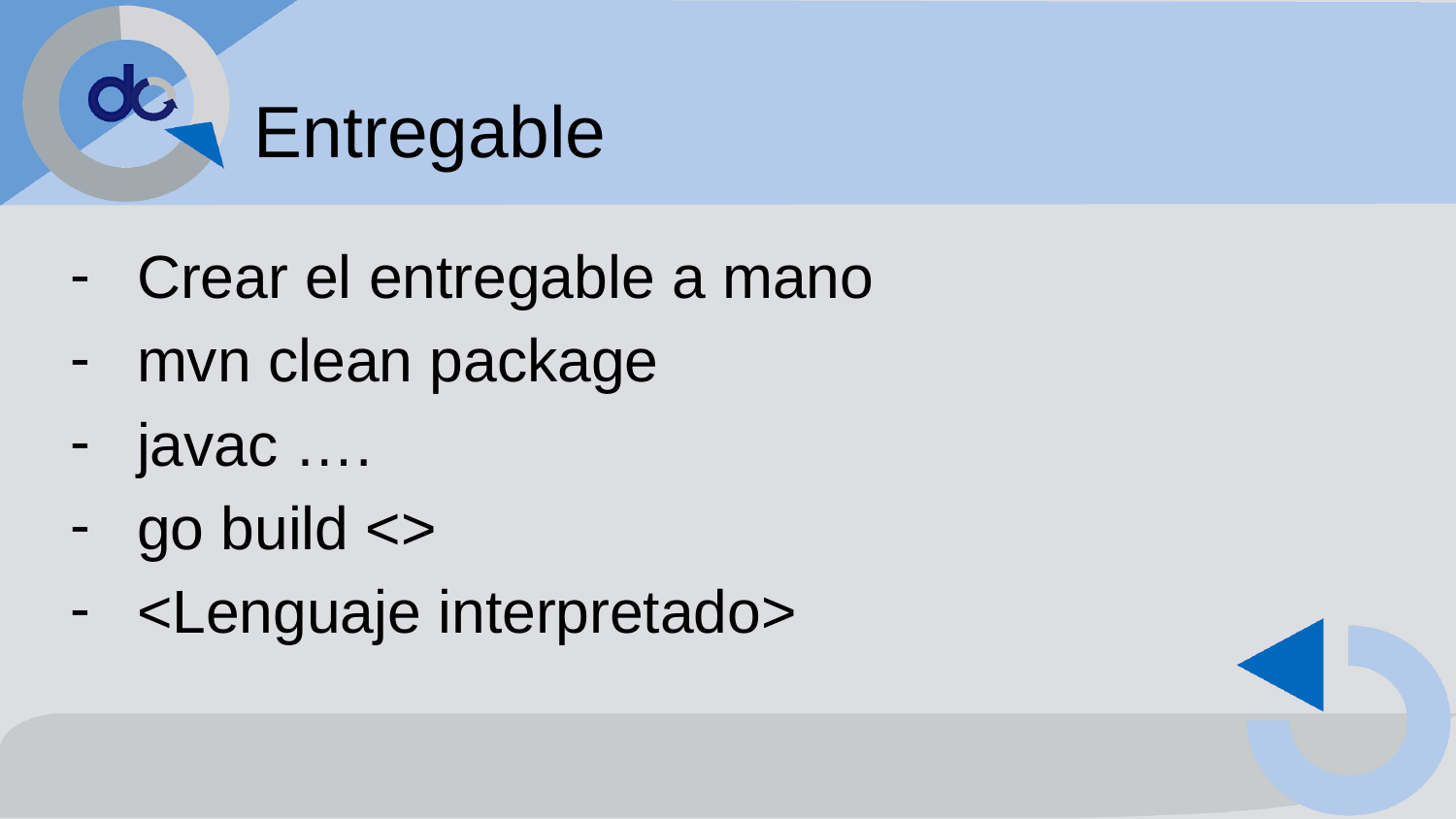

# Entregable
Crear el entregable a mano
mvn clean package
javac ….
go build <>
<Lenguaje interpretado>